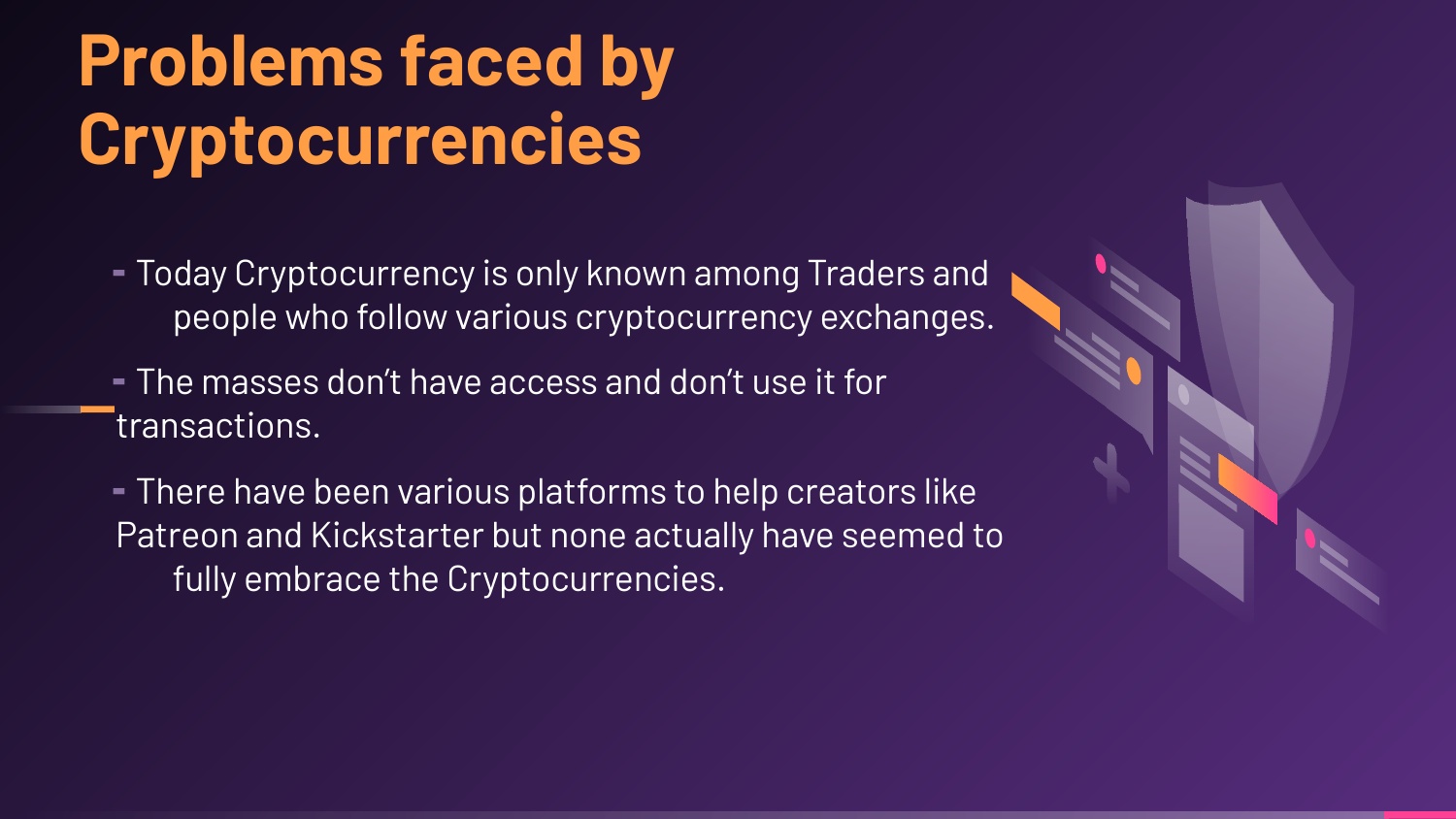

# Problems faced by Cryptocurrencies
Today Cryptocurrency is only known among Traders and 	people who follow various cryptocurrency exchanges.
The masses don’t have access and don’t use it for 	transactions.
There have been various platforms to help creators like 	Patreon and Kickstarter but none actually have seemed to 	fully embrace the Cryptocurrencies.